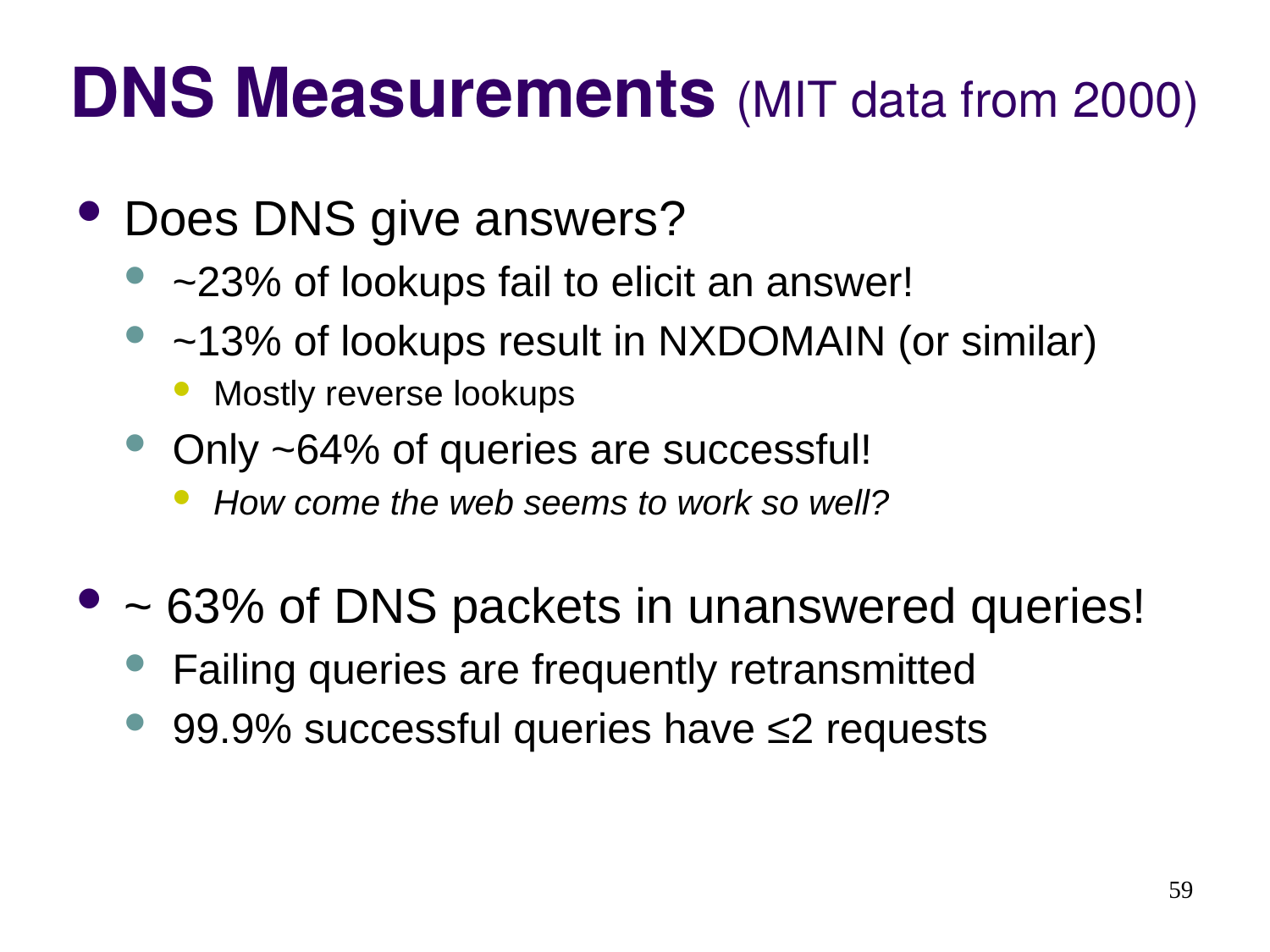

# DNS Measurements (MIT data from 2000)
Does DNS give answers?
~23% of lookups fail to elicit an answer!
~13% of lookups result in NXDOMAIN (or similar)
Mostly reverse lookups
Only ~64% of queries are successful!
How come the web seems to work so well?
~ 63% of DNS packets in unanswered queries!
Failing queries are frequently retransmitted
99.9% successful queries have ≤2 requests
59